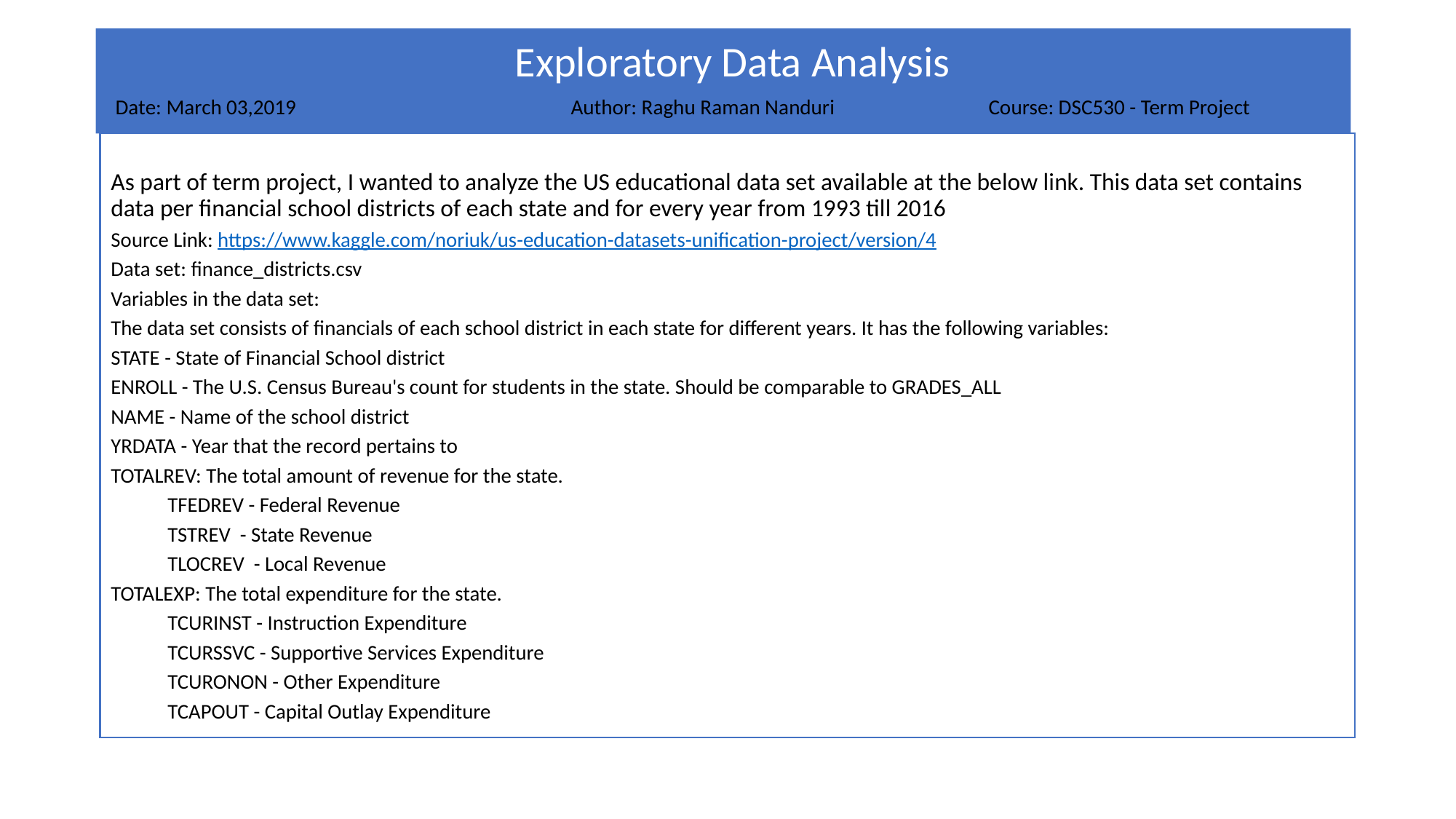

#
Exploratory Data Analysis
Date: March 03,2019		 	    Author: Raghu Raman Nanduri		Course: DSC530 - Term Project

As part of term project, I wanted to analyze the US educational data set available at the below link. This data set contains data per financial school districts of each state and for every year from 1993 till 2016
Source Link: https://www.kaggle.com/noriuk/us-education-datasets-unification-project/version/4
Data set: finance_districts.csv
Variables in the data set:
The data set consists of financials of each school district in each state for different years. It has the following variables:
STATE - State of Financial School district
ENROLL - The U.S. Census Bureau's count for students in the state. Should be comparable to GRADES_ALL
NAME - Name of the school district
YRDATA - Year that the record pertains to
TOTALREV: The total amount of revenue for the state.
            TFEDREV - Federal Revenue
            TSTREV  - State Revenue
            TLOCREV  - Local Revenue
TOTALEXP: The total expenditure for the state.
            TCURINST - Instruction Expenditure
            TCURSSVC - Supportive Services Expenditure
            TCURONON - Other Expenditure
            TCAPOUT - Capital Outlay Expenditure